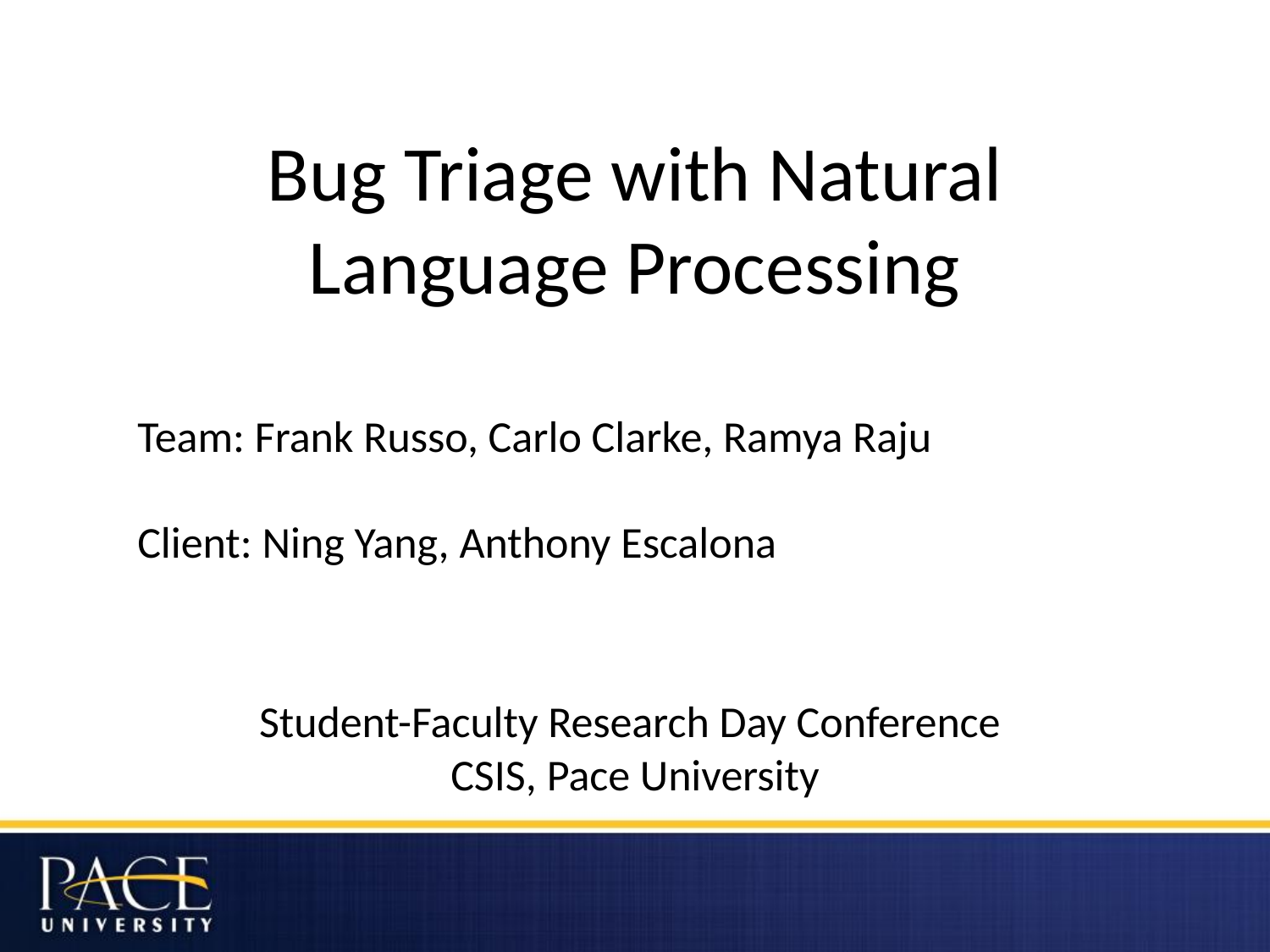

# Bug Triage with Natural Language Processing
Team: Frank Russo, Carlo Clarke, Ramya Raju

Client: Ning Yang, Anthony Escalona
Student-Faculty Research Day Conference
CSIS, Pace University